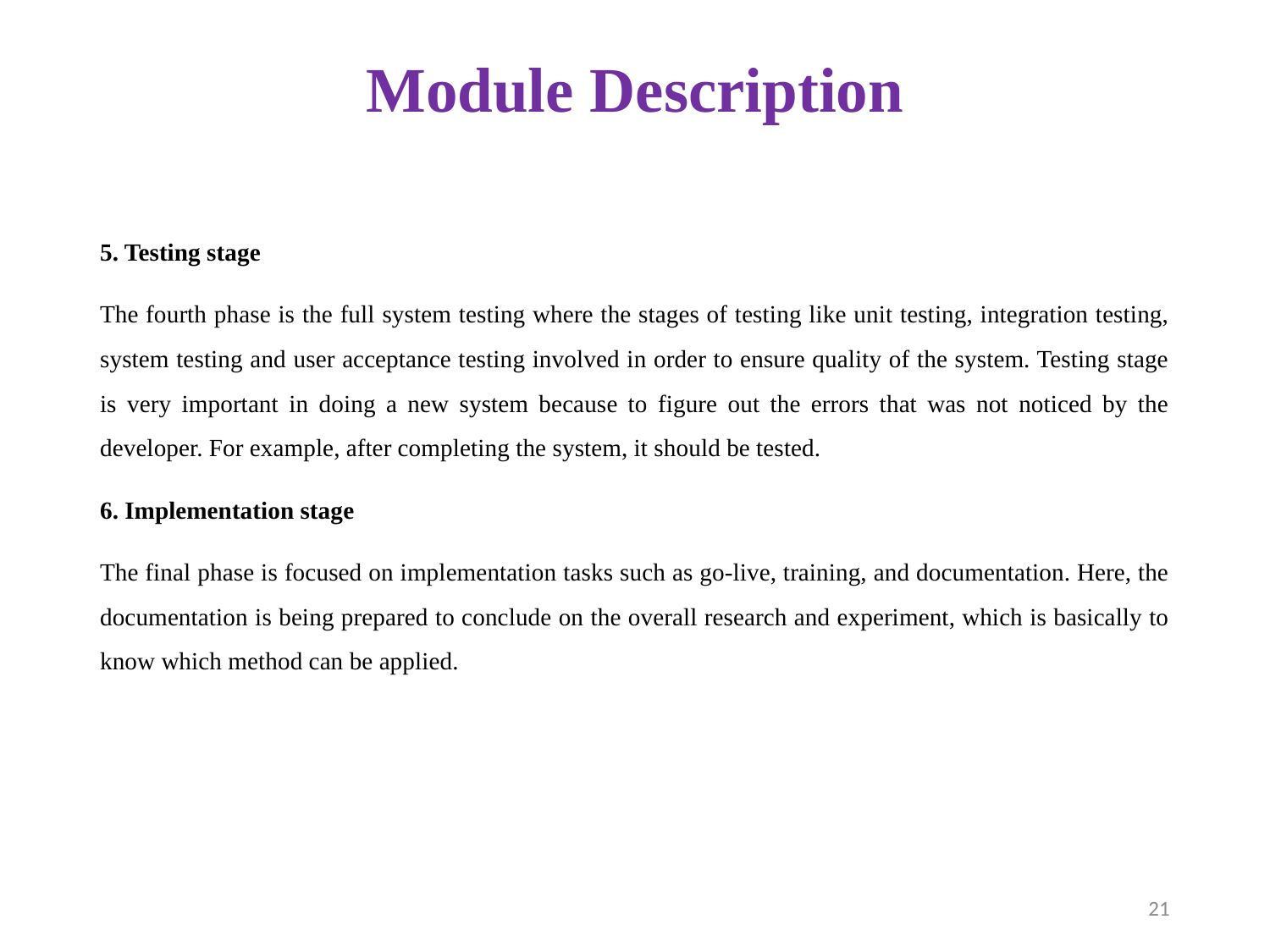

# Module Description
5. Testing stage
The fourth phase is the full system testing where the stages of testing like unit testing, integration testing, system testing and user acceptance testing involved in order to ensure quality of the system. Testing stage is very important in doing a new system because to figure out the errors that was not noticed by the developer. For example, after completing the system, it should be tested.
6. Implementation stage
The final phase is focused on implementation tasks such as go-live, training, and documentation. Here, the documentation is being prepared to conclude on the overall research and experiment, which is basically to know which method can be applied.

21